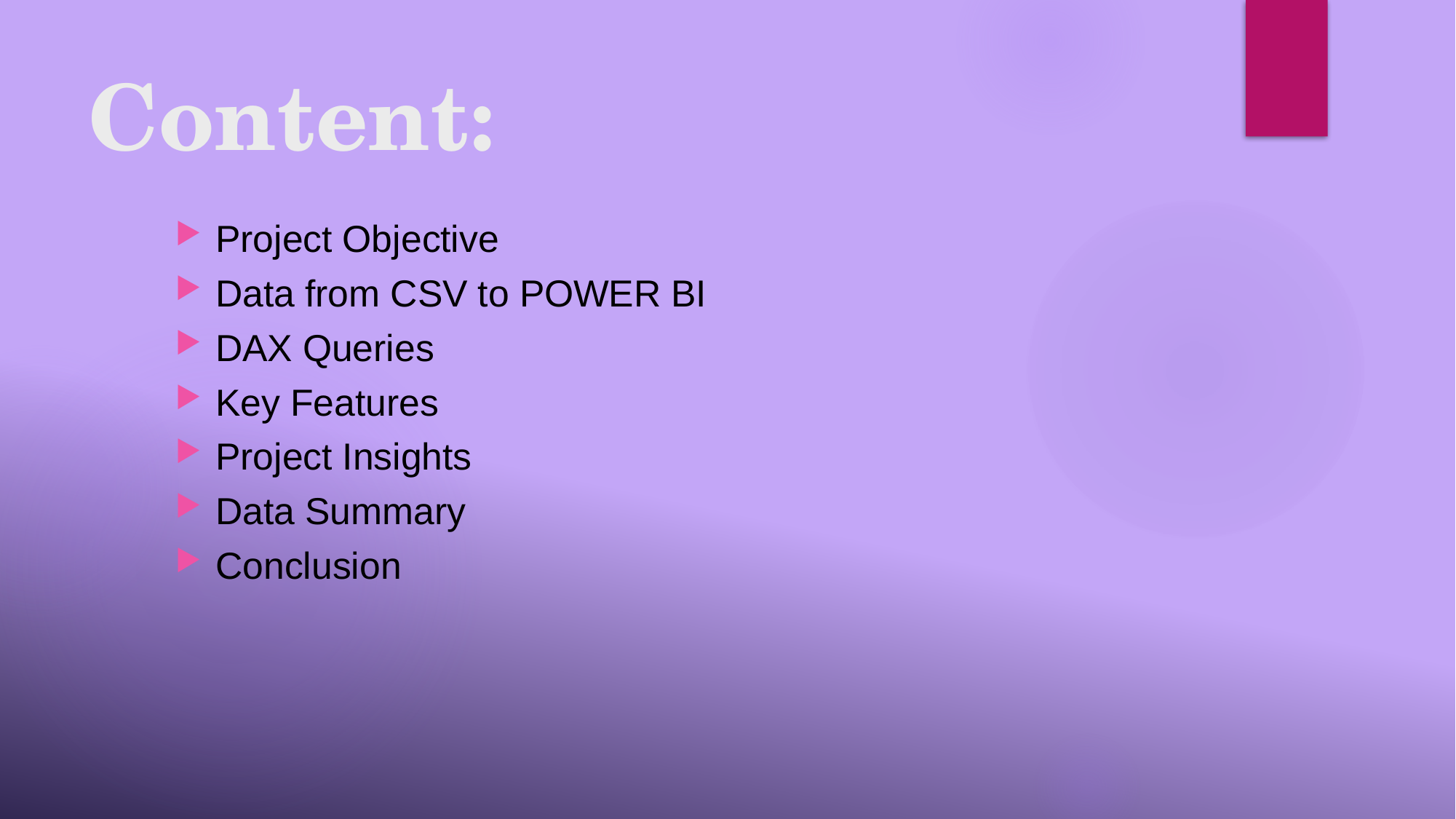

# Content:
Project Objective
Data from CSV to POWER BI
DAX Queries
Key Features
Project Insights
Data Summary
Conclusion